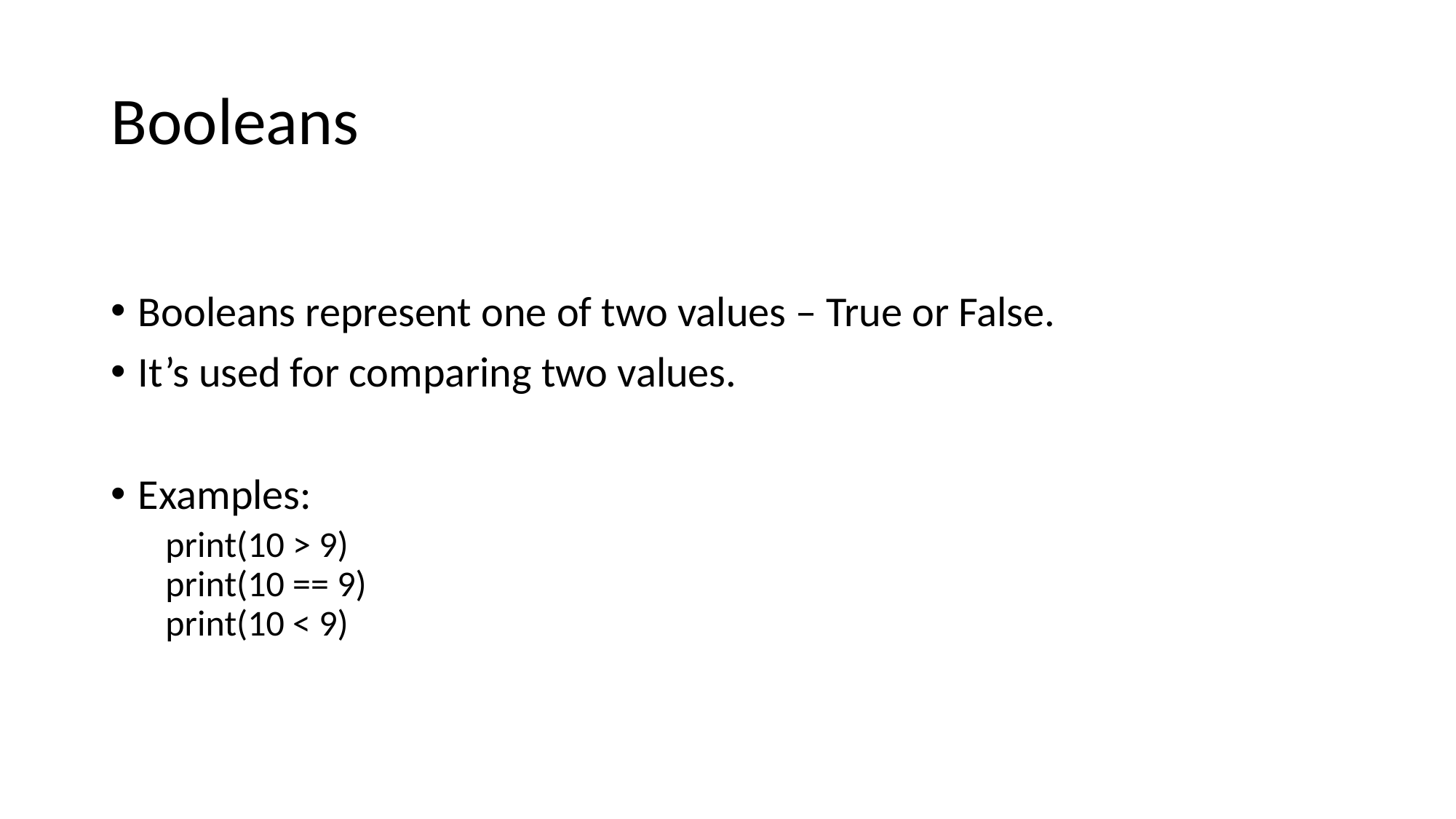

# Booleans

Booleans represent one of two values – True or False.
It’s used for comparing two values.

Examples:
print(10 > 9)
print(10 == 9)
print(10 < 9)